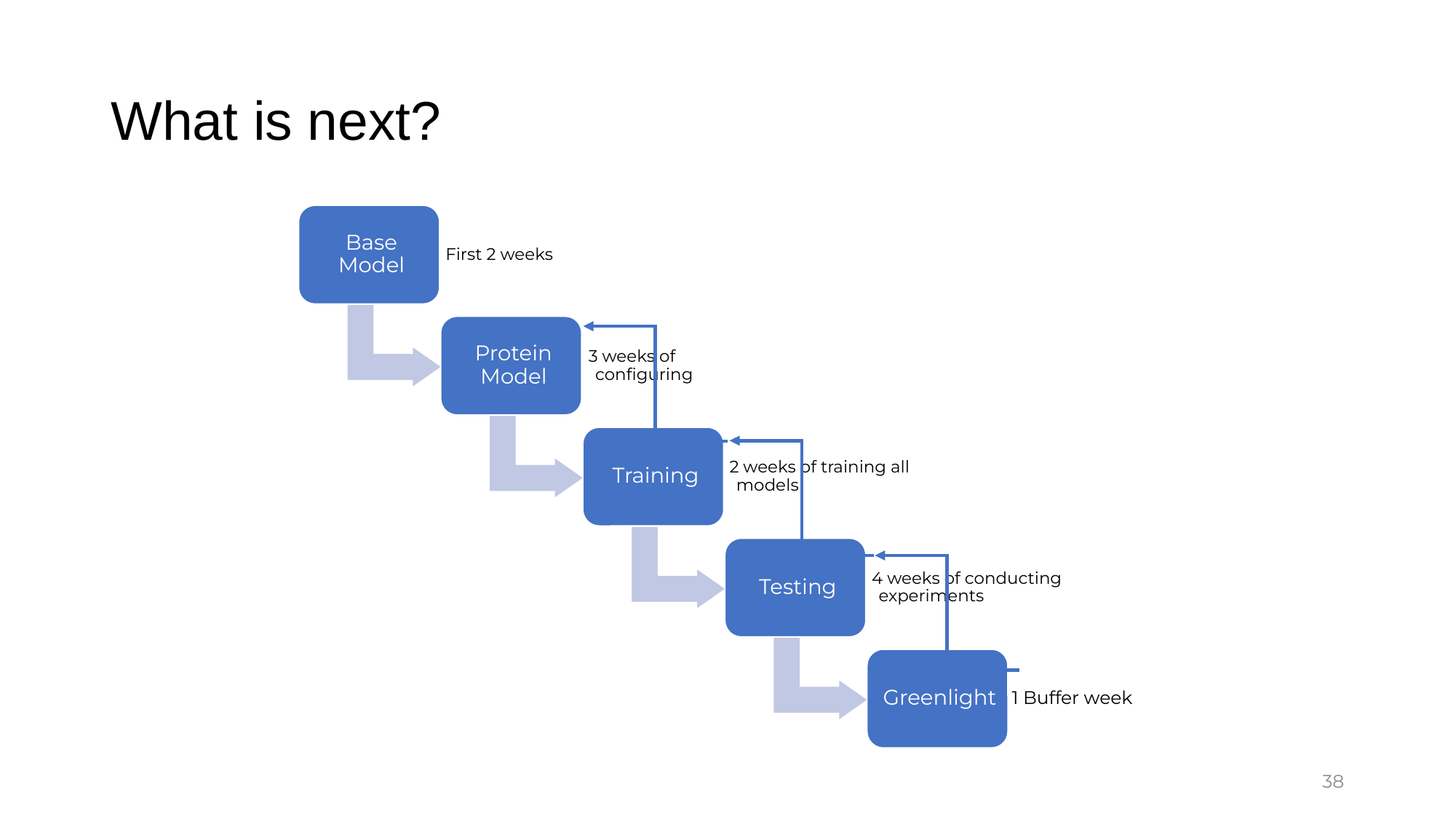

# What is next?
Base Model
First 2 weeks
Protein Model
3 weeks of configuring
Training
2 weeks of training all models
Testing
4 weeks of conducting experiments
Greenlight
1 Buffer week
38